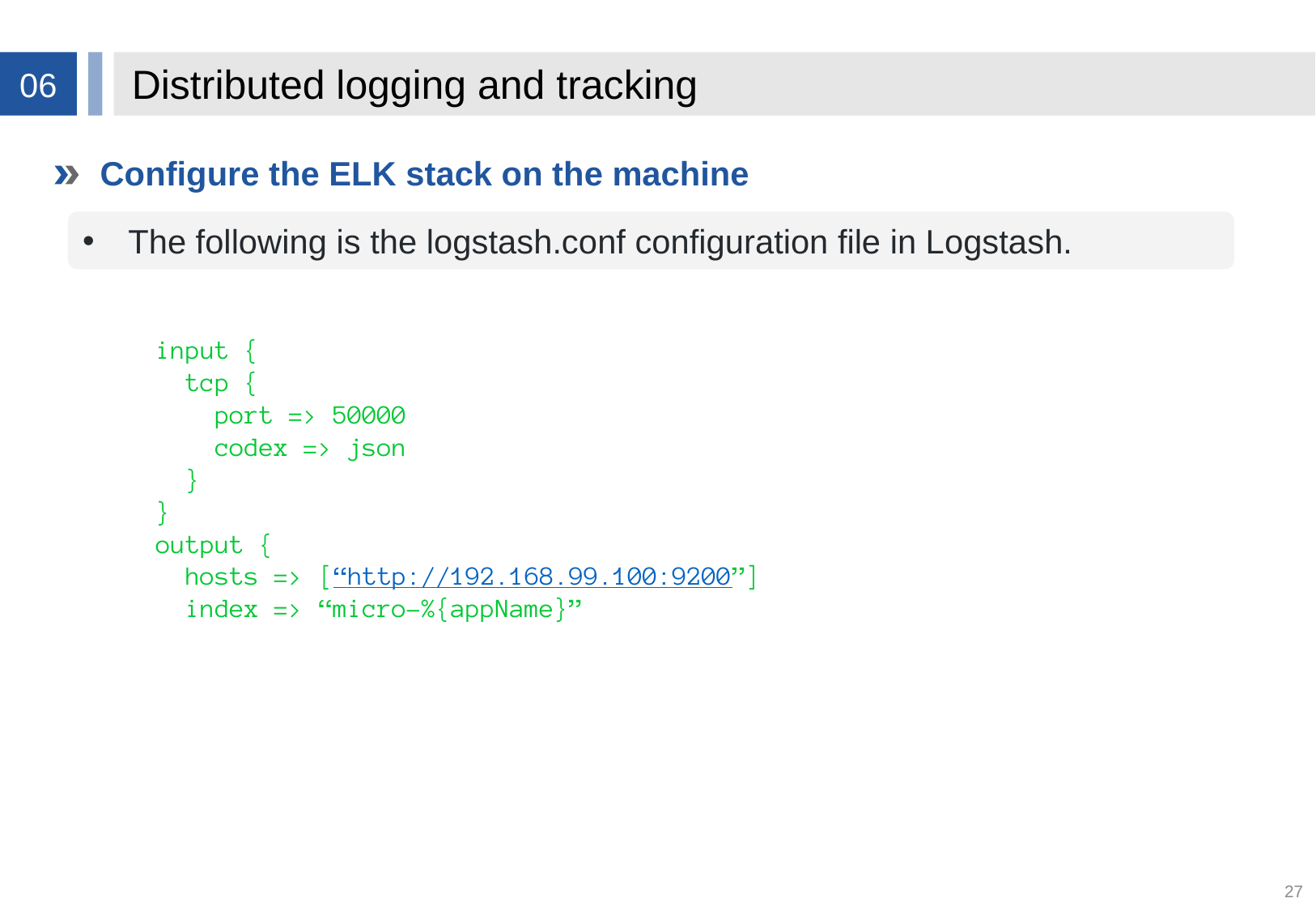

# Distributed logging and tracking
06
Configure the ELK stack on the machine

The following is the logstash.conf configuration file in Logstash.
input {
  tcp {
    port => 50000
    codex => json
  }
}
output {
  hosts => [“http://192.168.99.100:9200”]
  index => “micro-%{appName}”
27